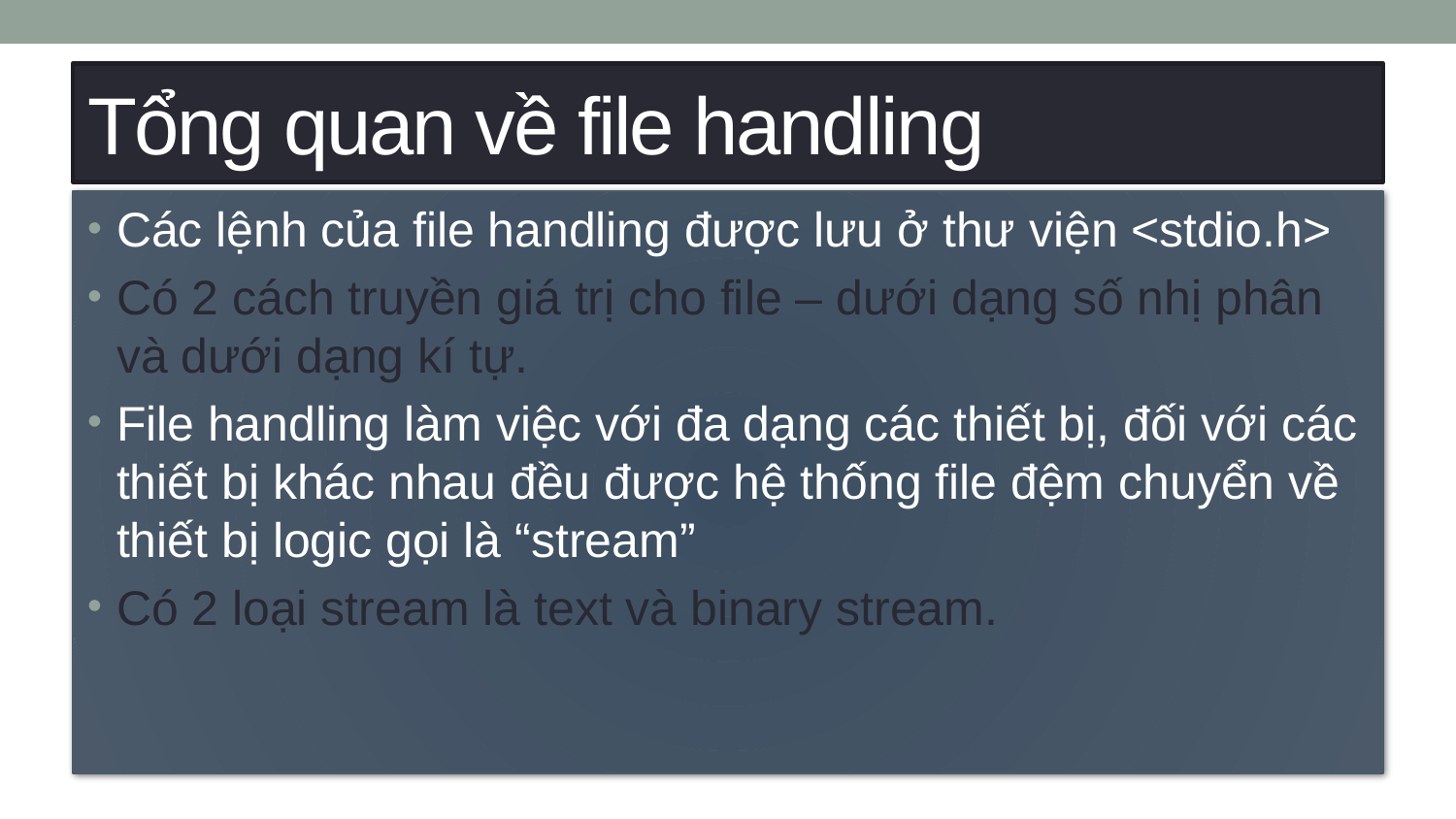

# Tổng quan về file handling
Các lệnh của file handling được lưu ở thư viện <stdio.h>
Có 2 cách truyền giá trị cho file – dưới dạng số nhị phân và dưới dạng kí tự.
File handling làm việc với đa dạng các thiết bị, đối với các thiết bị khác nhau đều được hệ thống file đệm chuyển về thiết bị logic gọi là “stream”
Có 2 loại stream là text và binary stream.